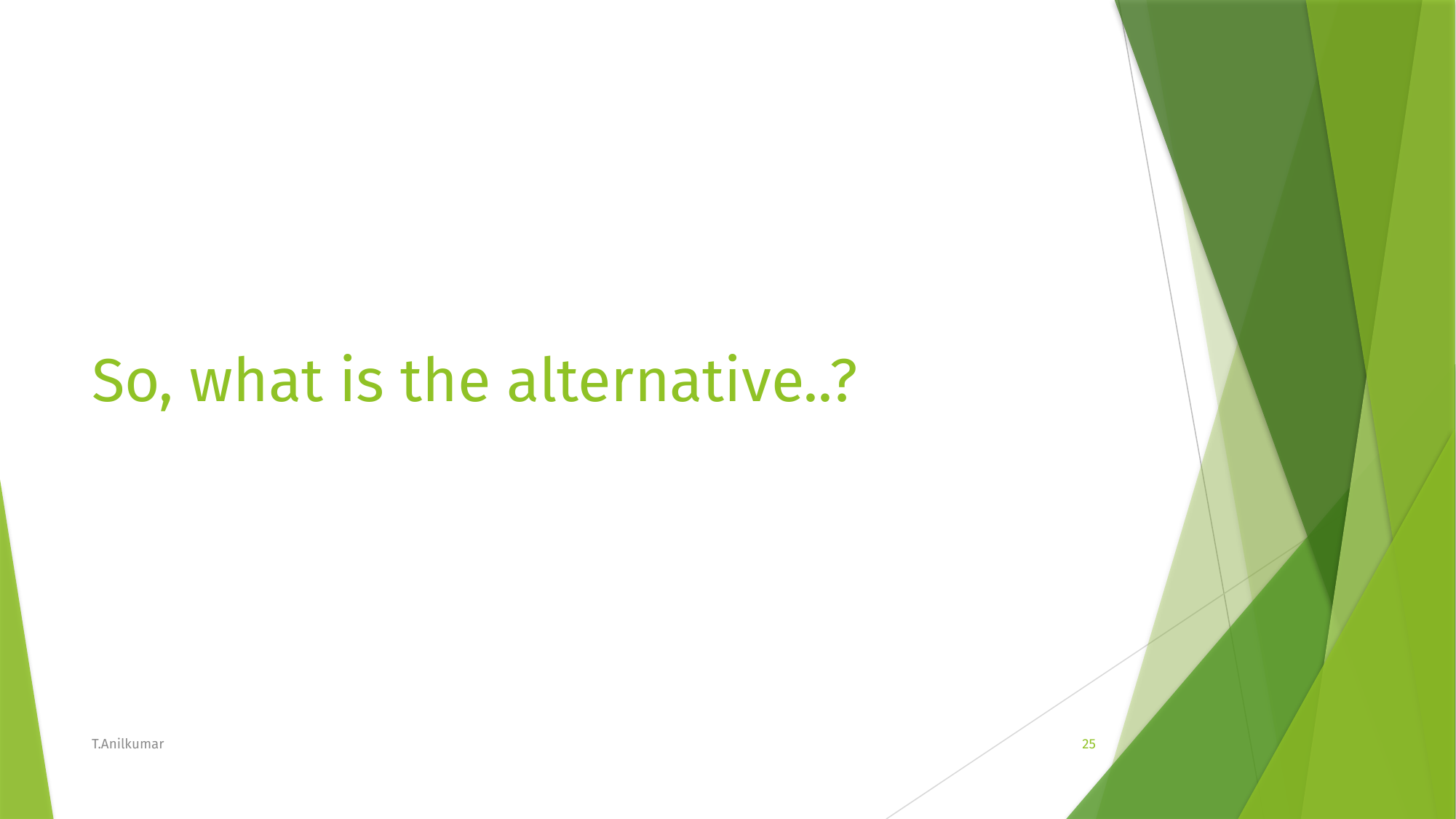

# So, what is the alternative..?
T.Anilkumar
25